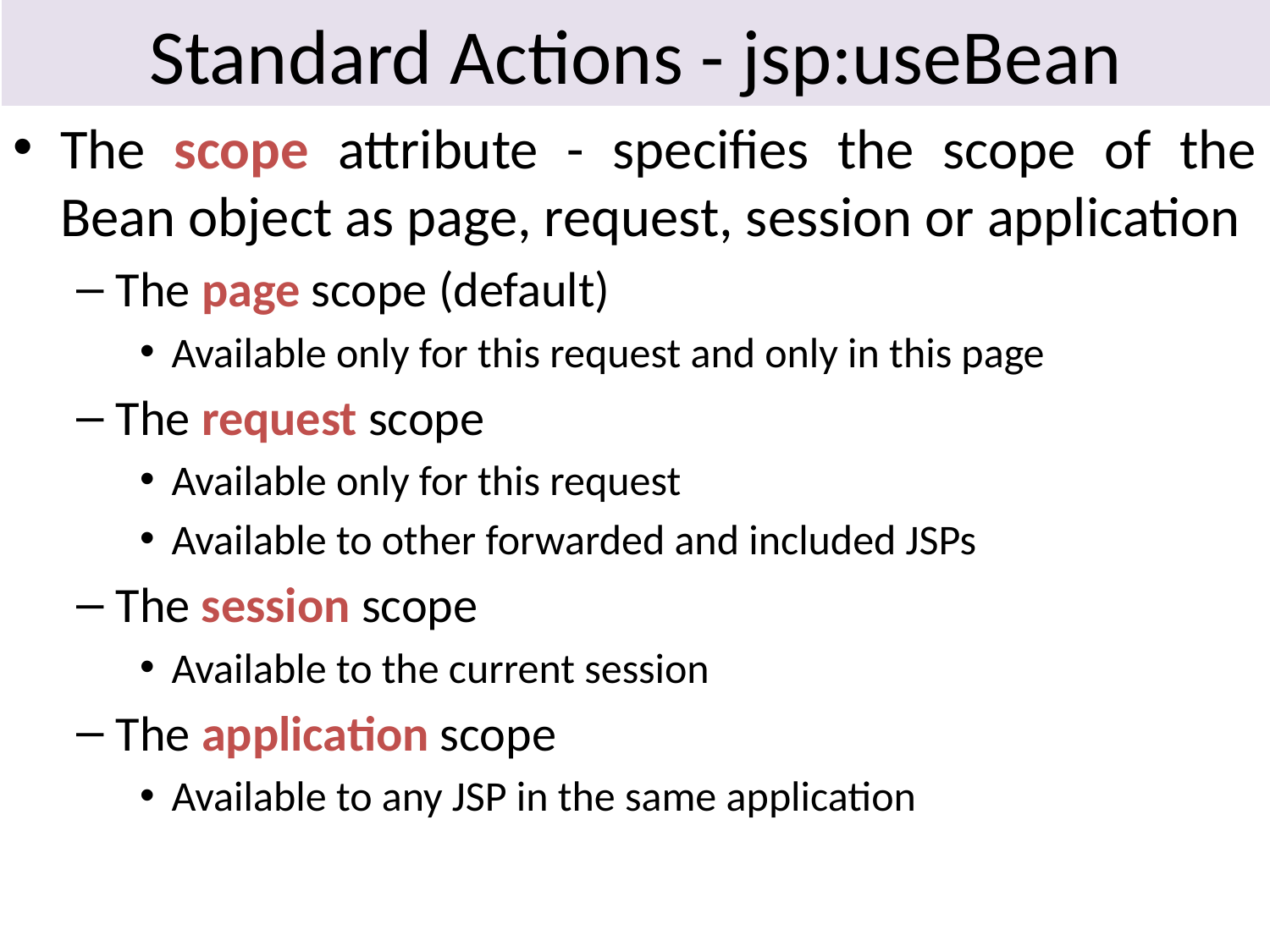

# Standard Actions - jsp:useBean
The scope attribute - specifies the scope of the Bean object as page, request, session or application
The page scope (default)
Available only for this request and only in this page
The request scope
Available only for this request
Available to other forwarded and included JSPs
The session scope
Available to the current session
The application scope
Available to any JSP in the same application
60